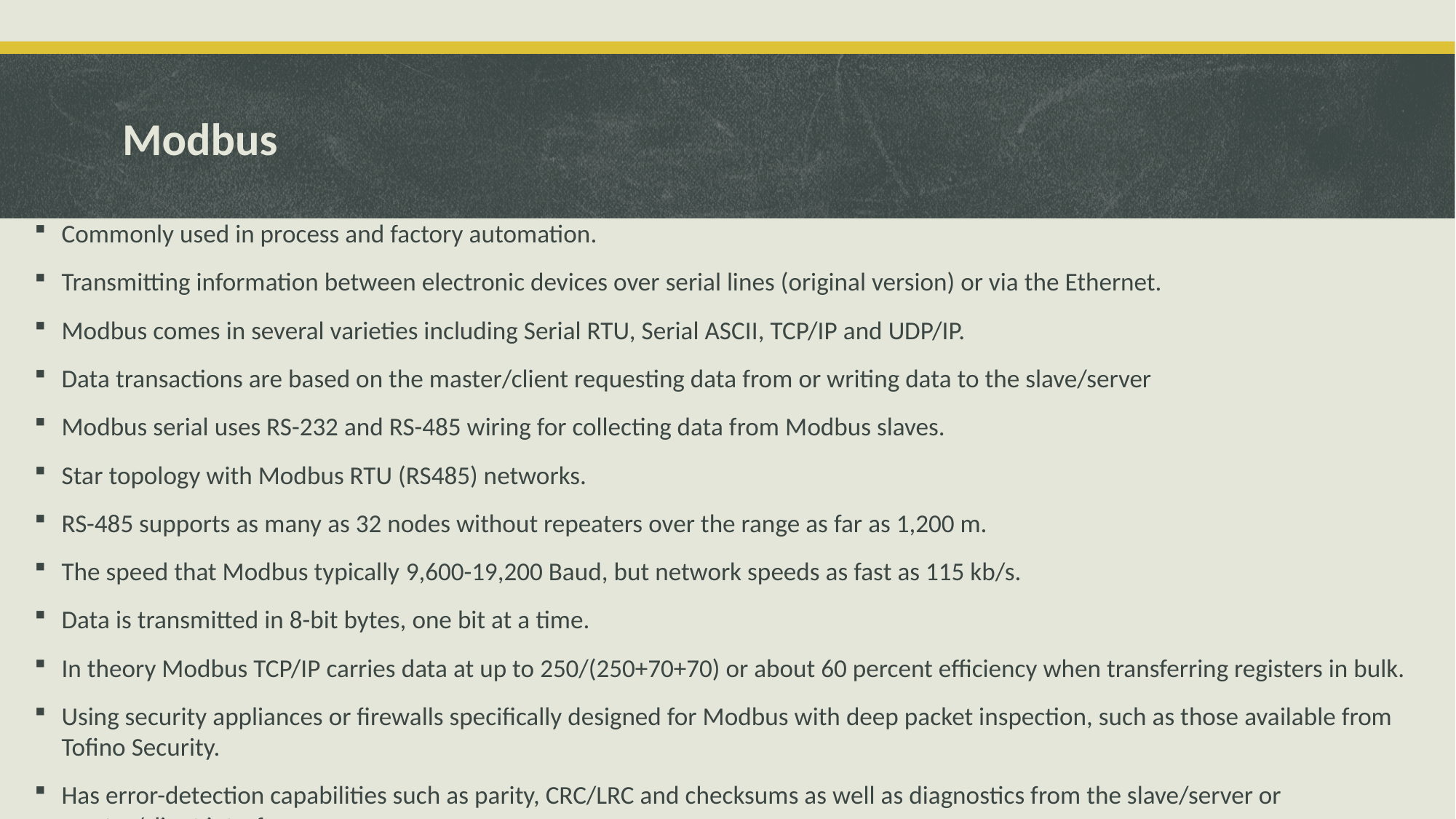

# Modbus
Commonly used in process and factory automation.
Transmitting information between electronic devices over serial lines (original version) or via the Ethernet.
Modbus comes in several varieties including Serial RTU, Serial ASCII, TCP/IP and UDP/IP.
Data transactions are based on the master/client requesting data from or writing data to the slave/server
Modbus serial uses RS-232 and RS-485 wiring for collecting data from Modbus slaves.
Star topology with Modbus RTU (RS485) networks.
RS-485 supports as many as 32 nodes without repeaters over the range as far as 1,200 m.
The speed that Modbus typically 9,600-19,200 Baud, but network speeds as fast as 115 kb/s.
Data is transmitted in 8-bit bytes, one bit at a time.
In theory Modbus TCP/IP carries data at up to 250/(250+70+70) or about 60 percent efficiency when transferring registers in bulk.
Using security appliances or firewalls specifically designed for Modbus with deep packet inspection, such as those available from Tofino Security.
Has error-detection capabilities such as parity, CRC/LRC and checksums as well as diagnostics from the slave/server or master/client interfaces.